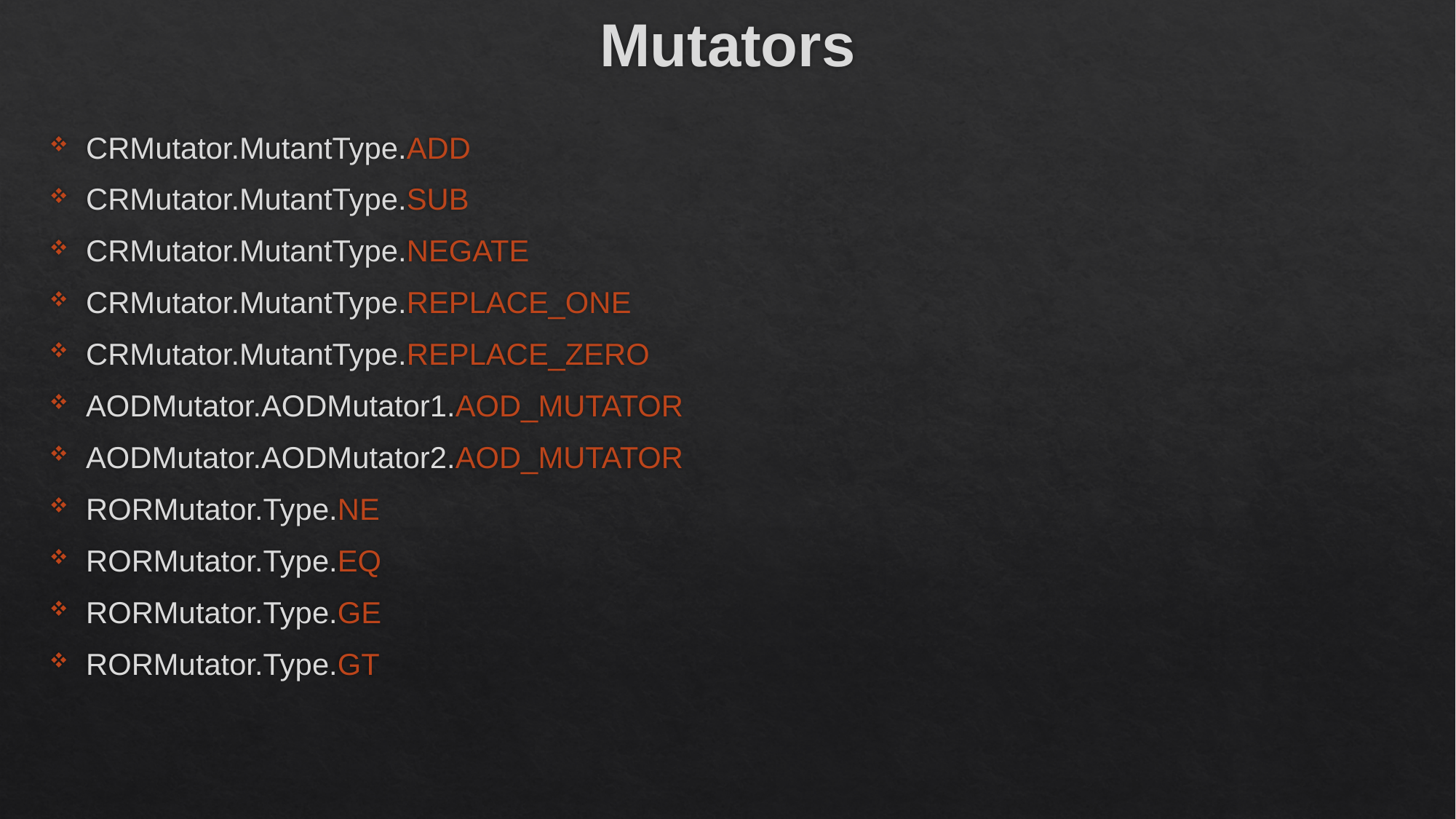

# Mutators
CRMutator.MutantType.ADD
CRMutator.MutantType.SUB
CRMutator.MutantType.NEGATE
CRMutator.MutantType.REPLACE_ONE
CRMutator.MutantType.REPLACE_ZERO
AODMutator.AODMutator1.AOD_MUTATOR
AODMutator.AODMutator2.AOD_MUTATOR
RORMutator.Type.NE
RORMutator.Type.EQ
RORMutator.Type.GE
RORMutator.Type.GT